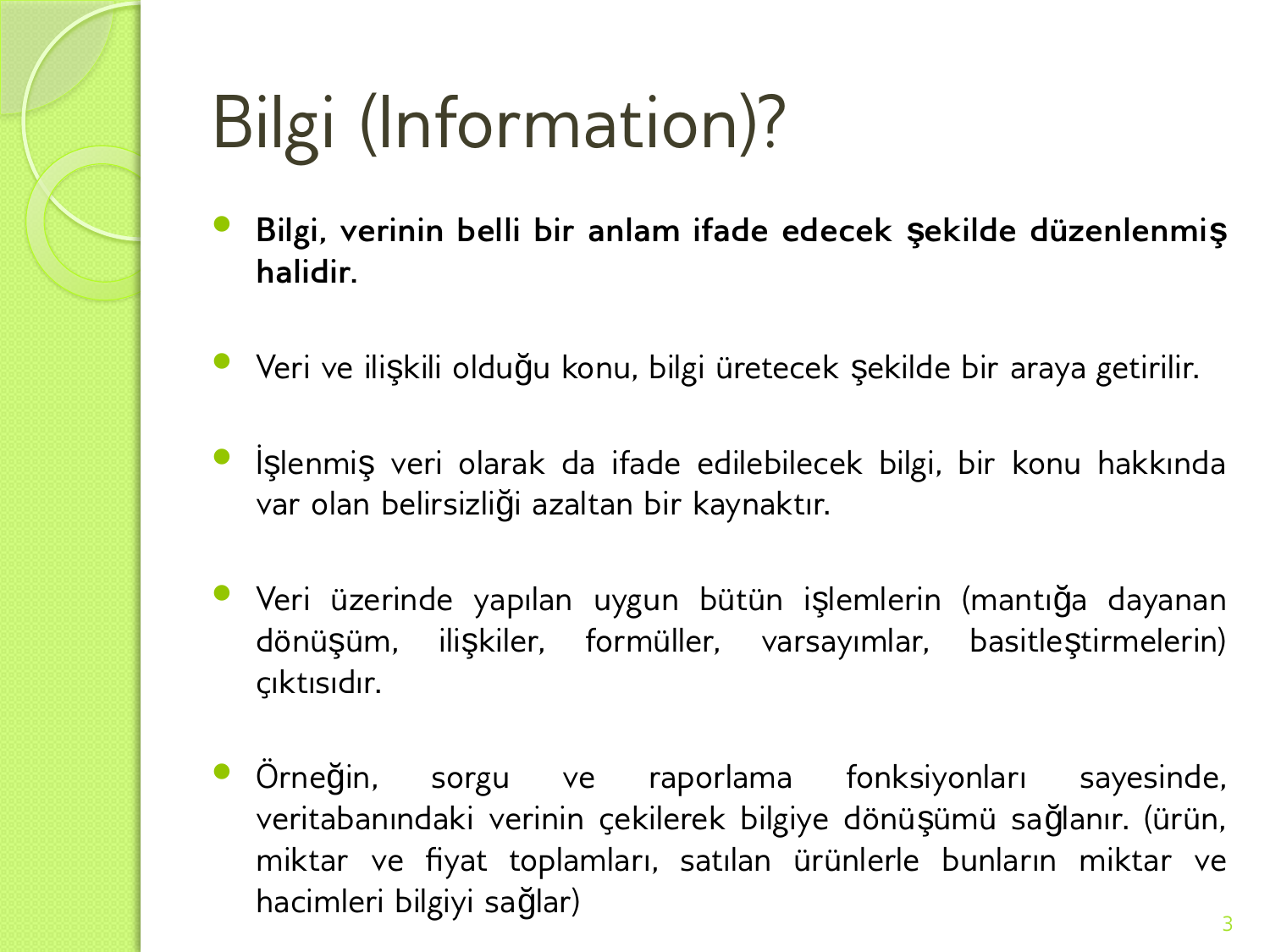

# Bilgi (Information)?
Bilgi, verinin belli bir anlam ifade edecek şekilde düzenlenmiş halidir.

Veri ve ilişkili olduğu konu, bilgi üretecek şekilde bir araya getirilir.

İşlenmiş veri olarak da ifade edilebilecek bilgi, bir konu hakkında var olan belirsizliği azaltan bir kaynaktır.

Veri üzerinde yapılan uygun bütün işlemlerin (mantığa dayanan dönüşüm, ilişkiler, formüller, varsayımlar, basitleştirmelerin) çıktısıdır.

Örneğin, sorgu ve raporlama fonksiyonları sayesinde, veritabanındaki verinin çekilerek bilgiye dönüşümü sağlanır. (ürün, miktar ve fiyat toplamları, satılan ürünlerle bunların miktar ve hacimleri bilgiyi sağlar)

3